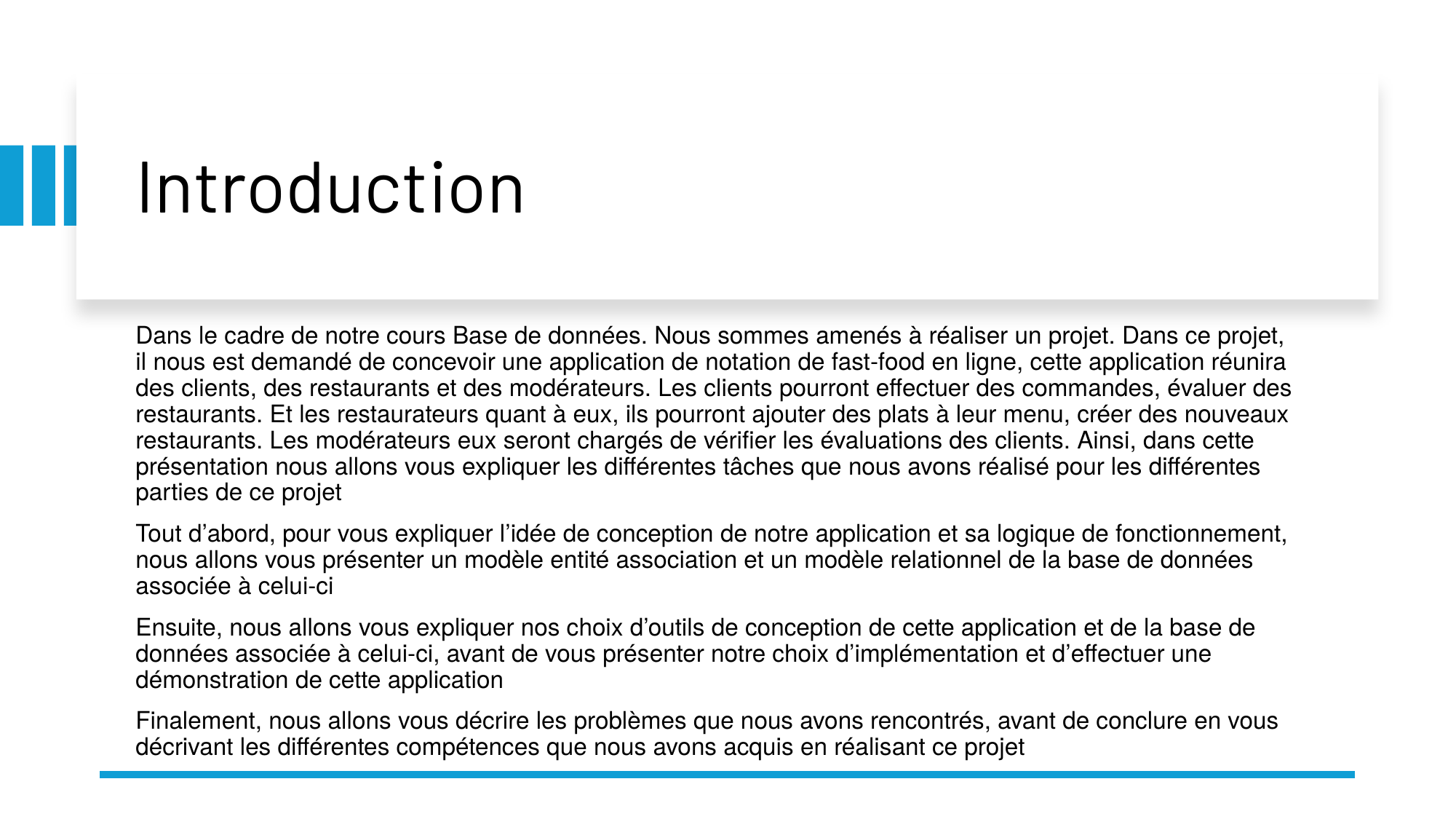

# Introduction

Dans le cadre de notre cours Base de données. Nous sommes amenés à réaliser un projet. Dans ce projet, il nous est demandé de concevoir une application de notation de fast-food en ligne, cette application réunira des clients, des restaurants et des modérateurs. Les clients pourront effectuer des commandes, évaluer des restaurants. Et les restaurateurs quant à eux, ils pourront ajouter des plats à leur menu, créer des nouveaux restaurants. Les modérateurs eux seront chargés de vérifier les évaluations des clients. Ainsi, dans cette présentation nous allons vous expliquer les différentes tâches que nous avons réalisé pour les différentes parties de ce projet
Tout d’abord, pour vous expliquer l’idée de conception de notre application et sa logique de fonctionnement, nous allons vous présenter un modèle entité association et un modèle relationnel de la base de données associée à celui-ci
Ensuite, nous allons vous expliquer nos choix d’outils de conception de cette application et de la base de données associée à celui-ci, avant de vous présenter notre choix d’implémentation et d’effectuer une démonstration de cette application
Finalement, nous allons vous décrire les problèmes que nous avons rencontrés, avant de conclure en vous décrivant les différentes compétences que nous avons acquis en réalisant ce projet